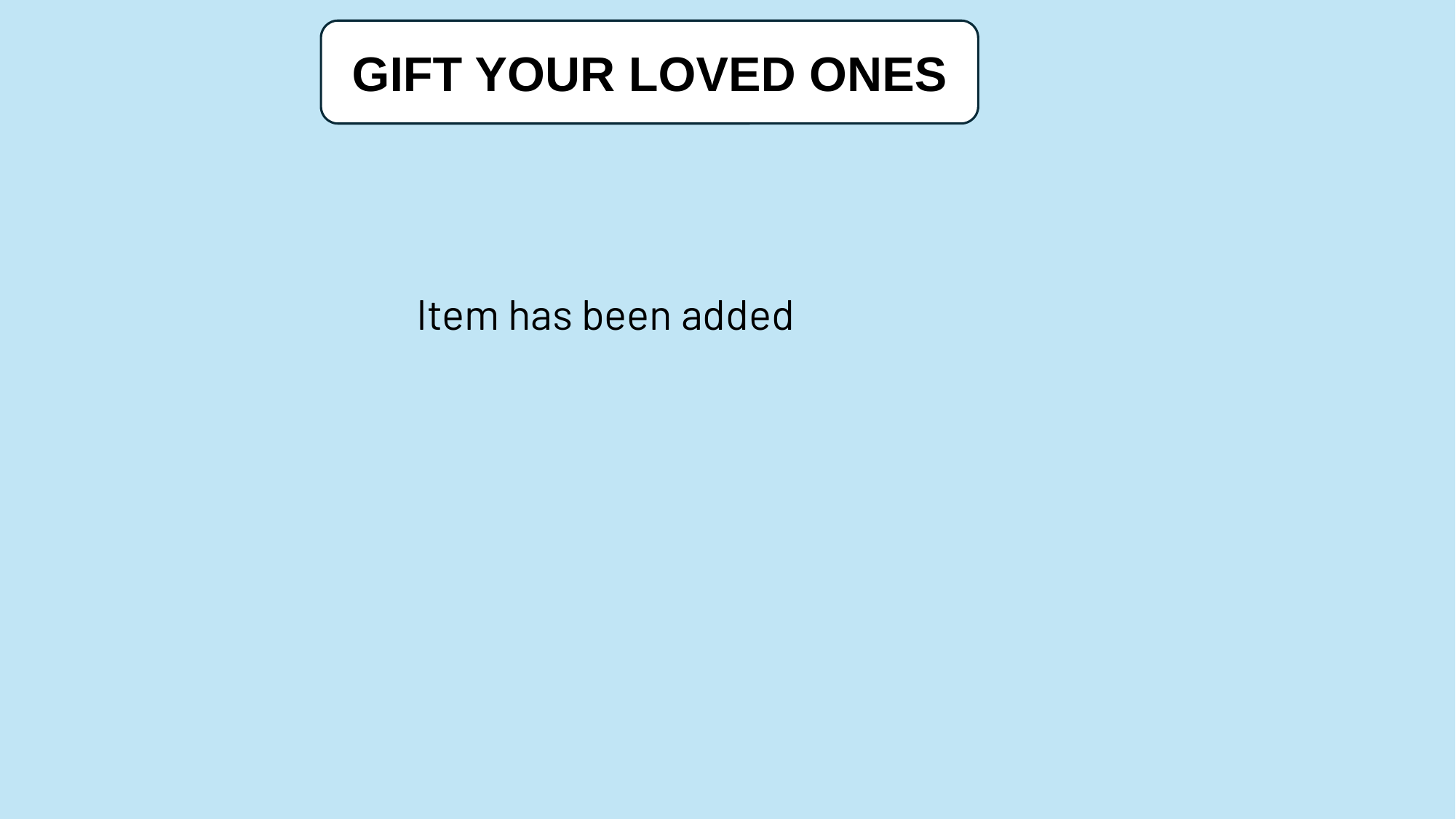

GIFT YOUR LOVED ONES
              Item has been added